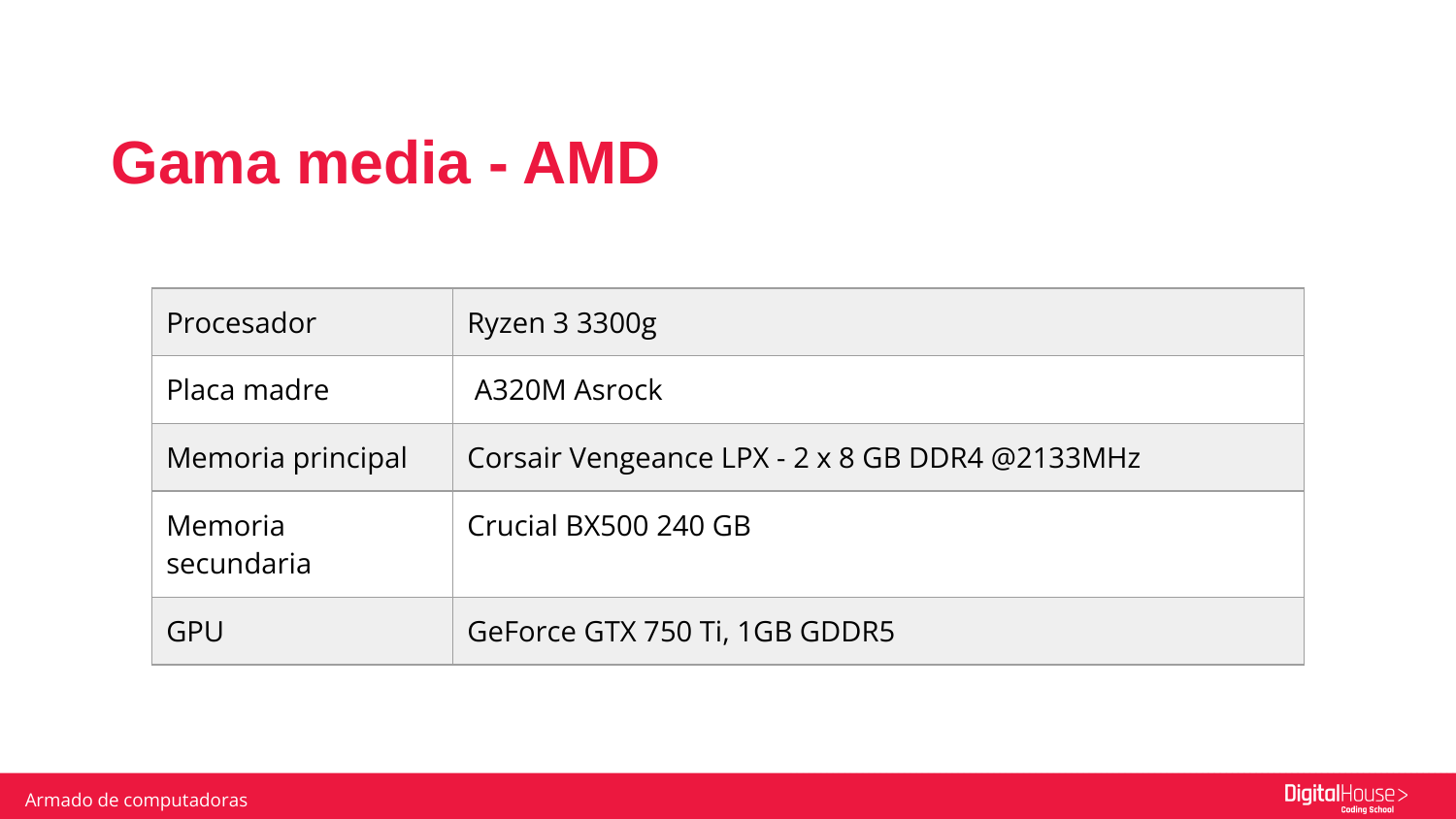

Gama media - AMD

| Procesador | Ryzen 3 3300g |
| --- | --- |
| Placa madre | A320M Asrock |
| Memoria principal | Corsair Vengeance LPX - 2 x 8 GB DDR4 @2133MHz |
| Memoria secundaria | Crucial BX500 240 GB |
| GPU | GeForce GTX 750 Ti, 1GB GDDR5 |